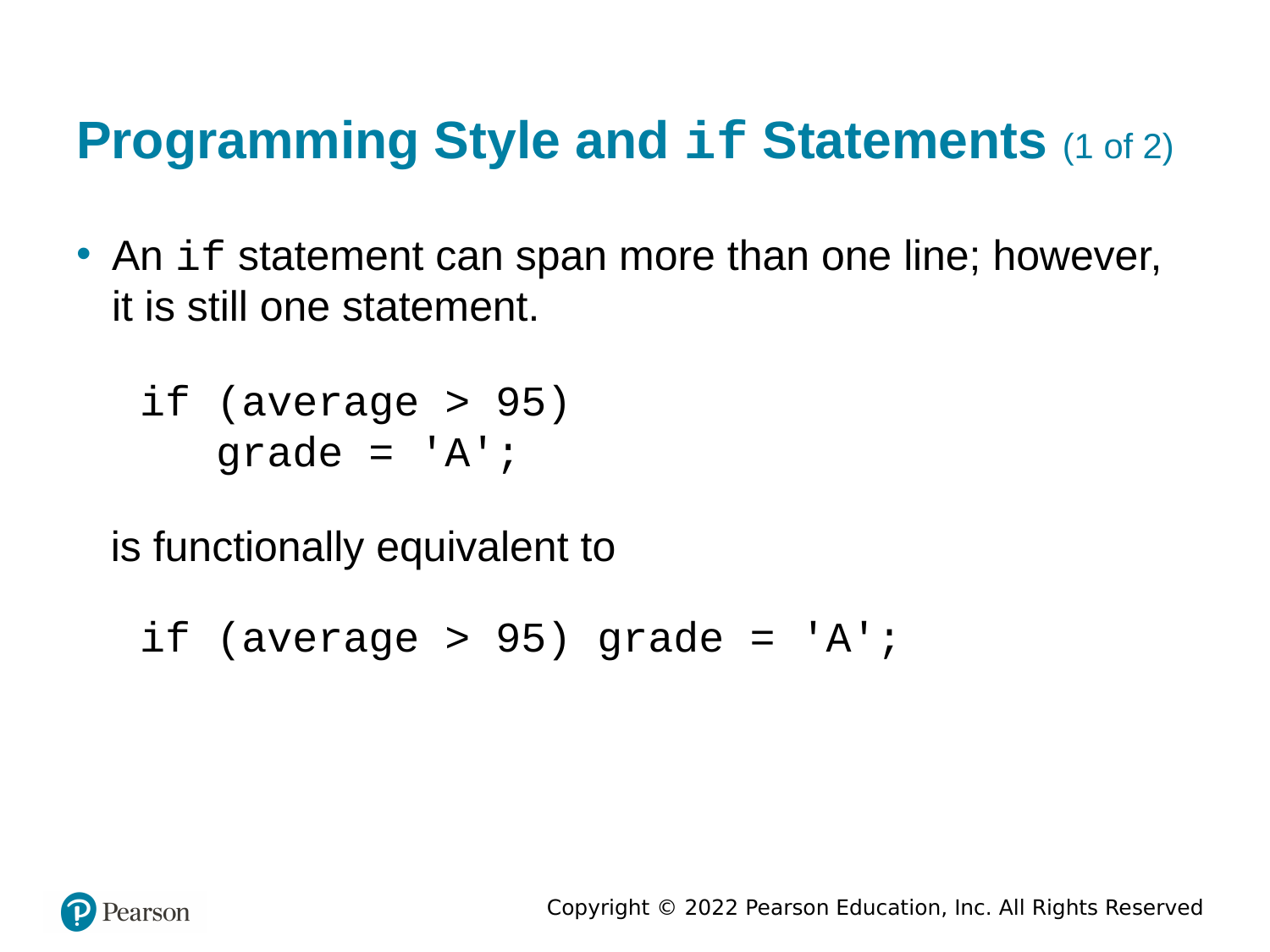

# Programming Style and if Statements (1 of 2)
An if statement can span more than one line; however, it is still one statement.
if (average > 95)
   grade = ′A′;
is functionally equivalent to
if (average > 95) grade = ′A′;